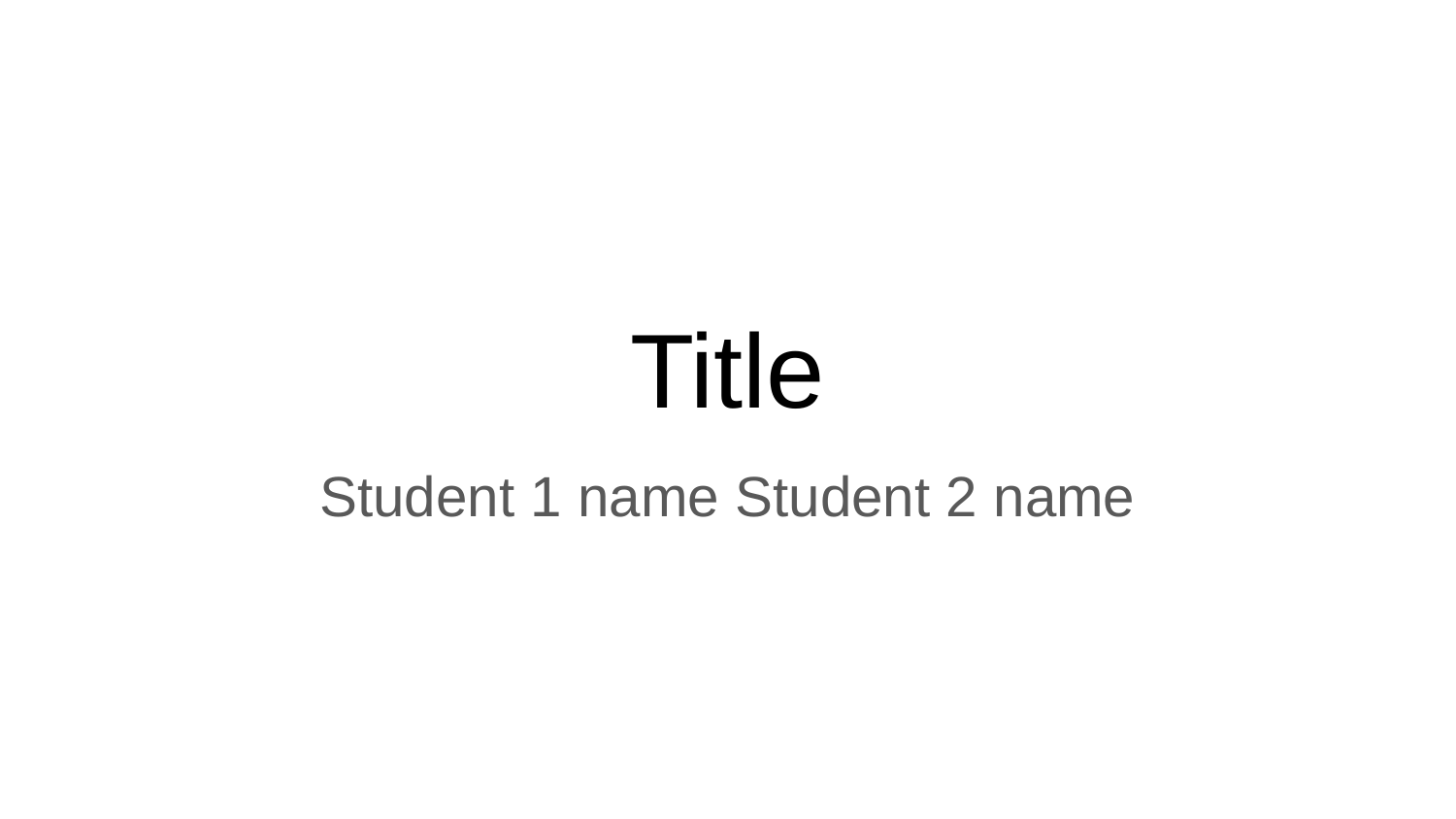

# Title
Student 1 name Student 2 name